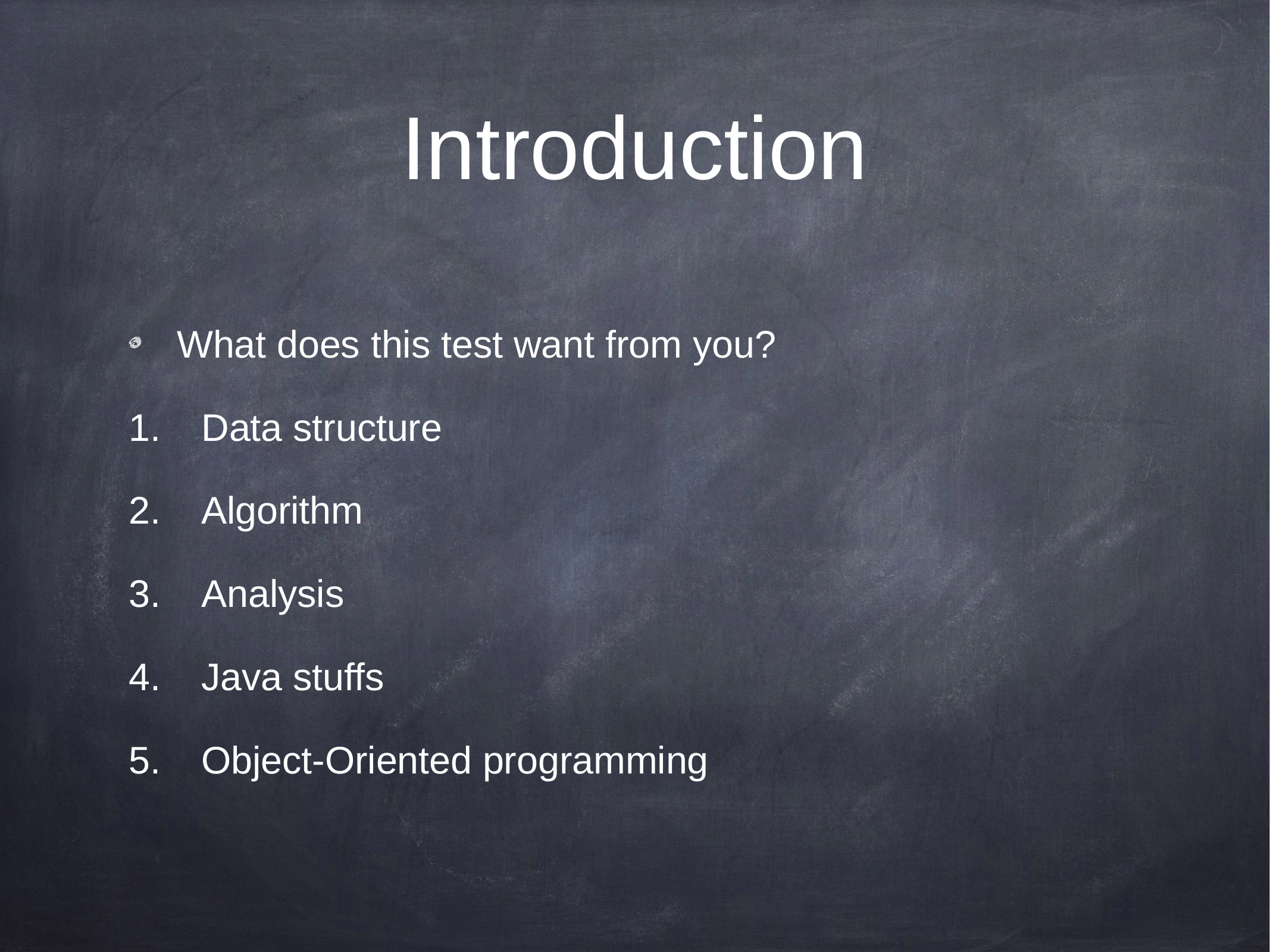

# Introduction
What does this test want from you?
Data structure
Algorithm
Analysis
Java stuffs
Object-Oriented programming